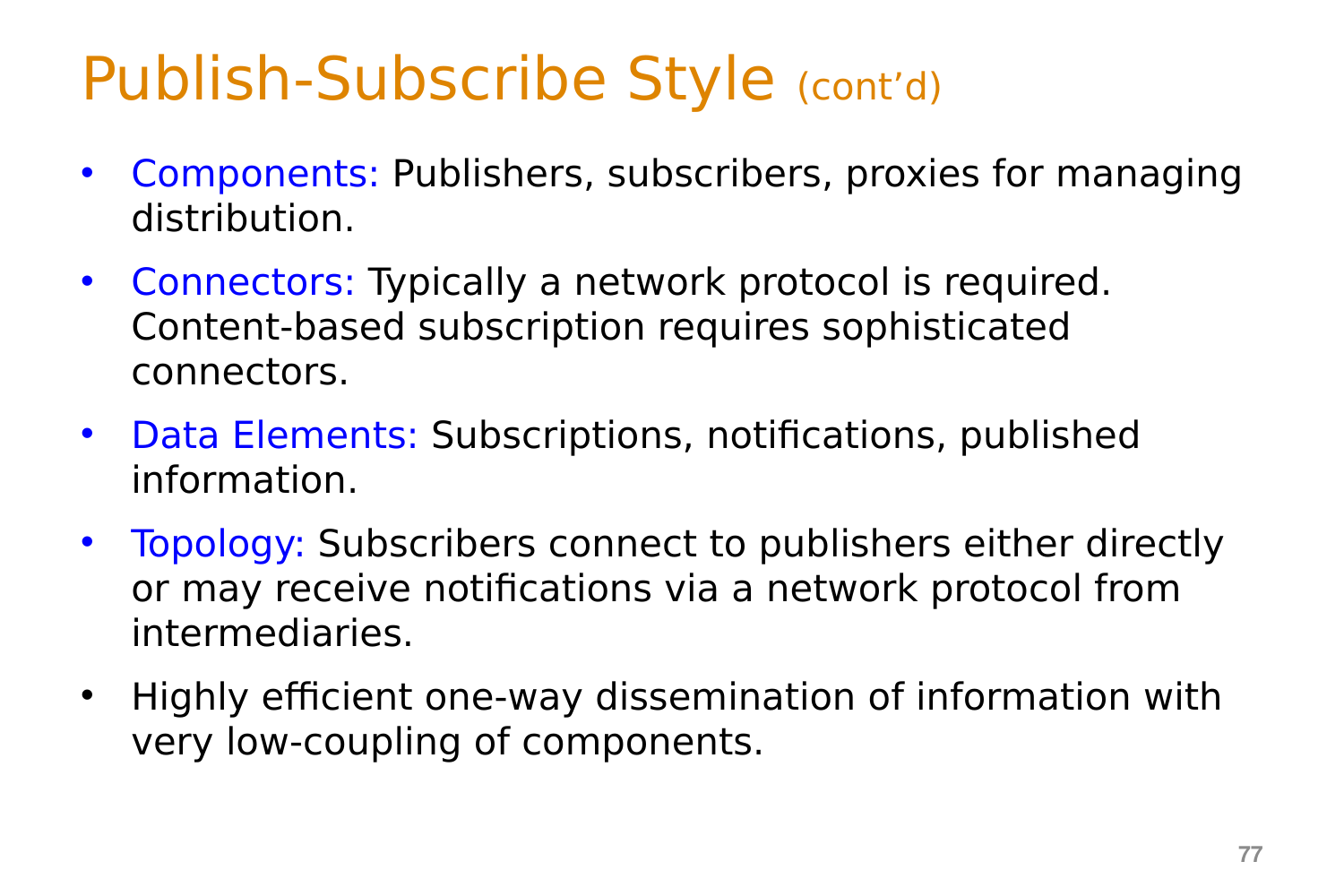

# Publish-Subscribe Style (cont’d)
Components: Publishers, subscribers, proxies for managing distribution.
Connectors: Typically a network protocol is required.  Content-based subscription requires sophisticated connectors.
Data Elements: Subscriptions, notifications, published information.
Topology: Subscribers connect to publishers either directly or may receive notifications via a network protocol from intermediaries.
Highly efficient one-way dissemination of information with very low-coupling of components.
77